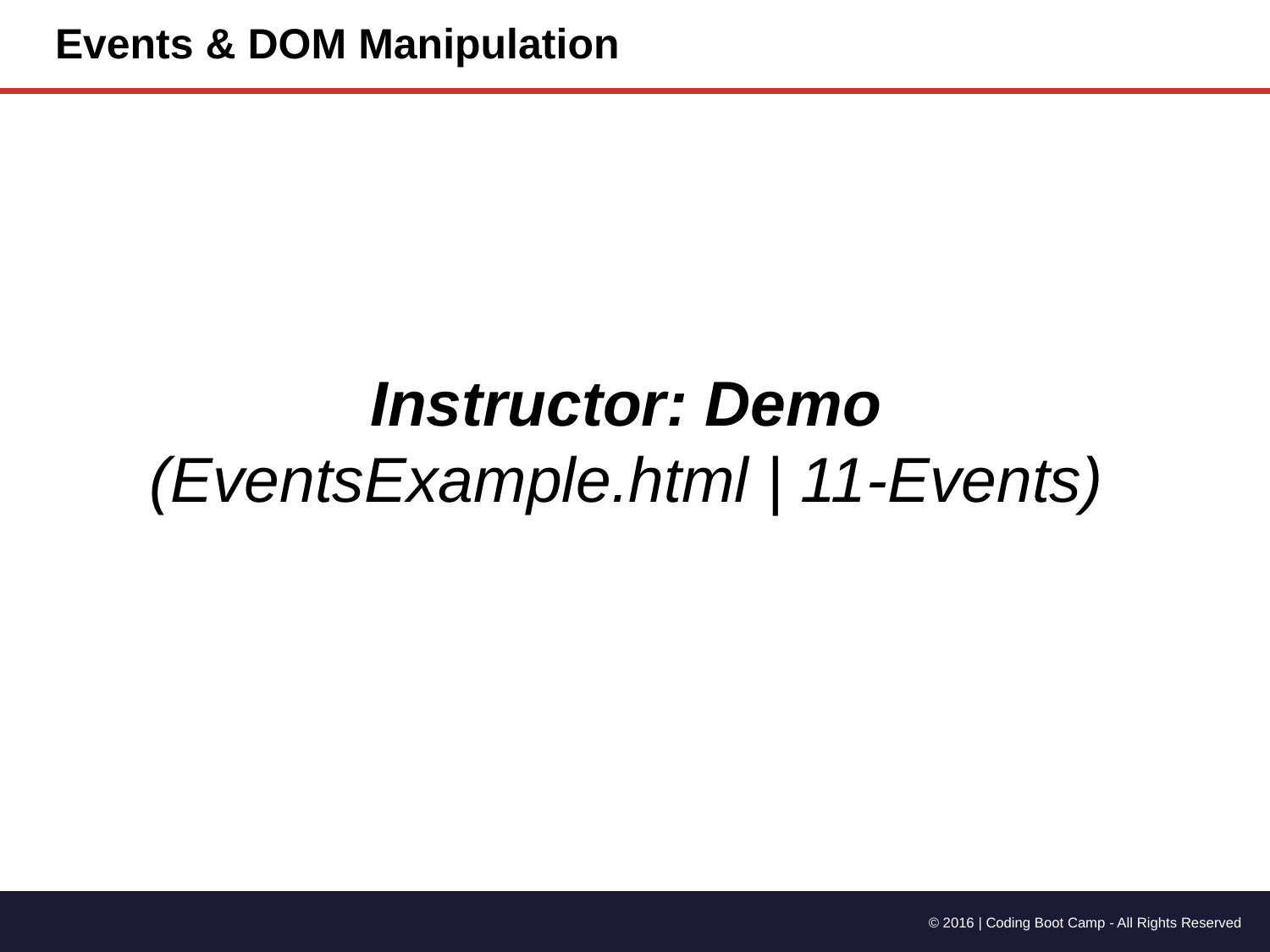

# Events & DOM Manipulation
Instructor: Demo
(EventsExample.html | 11-Events)